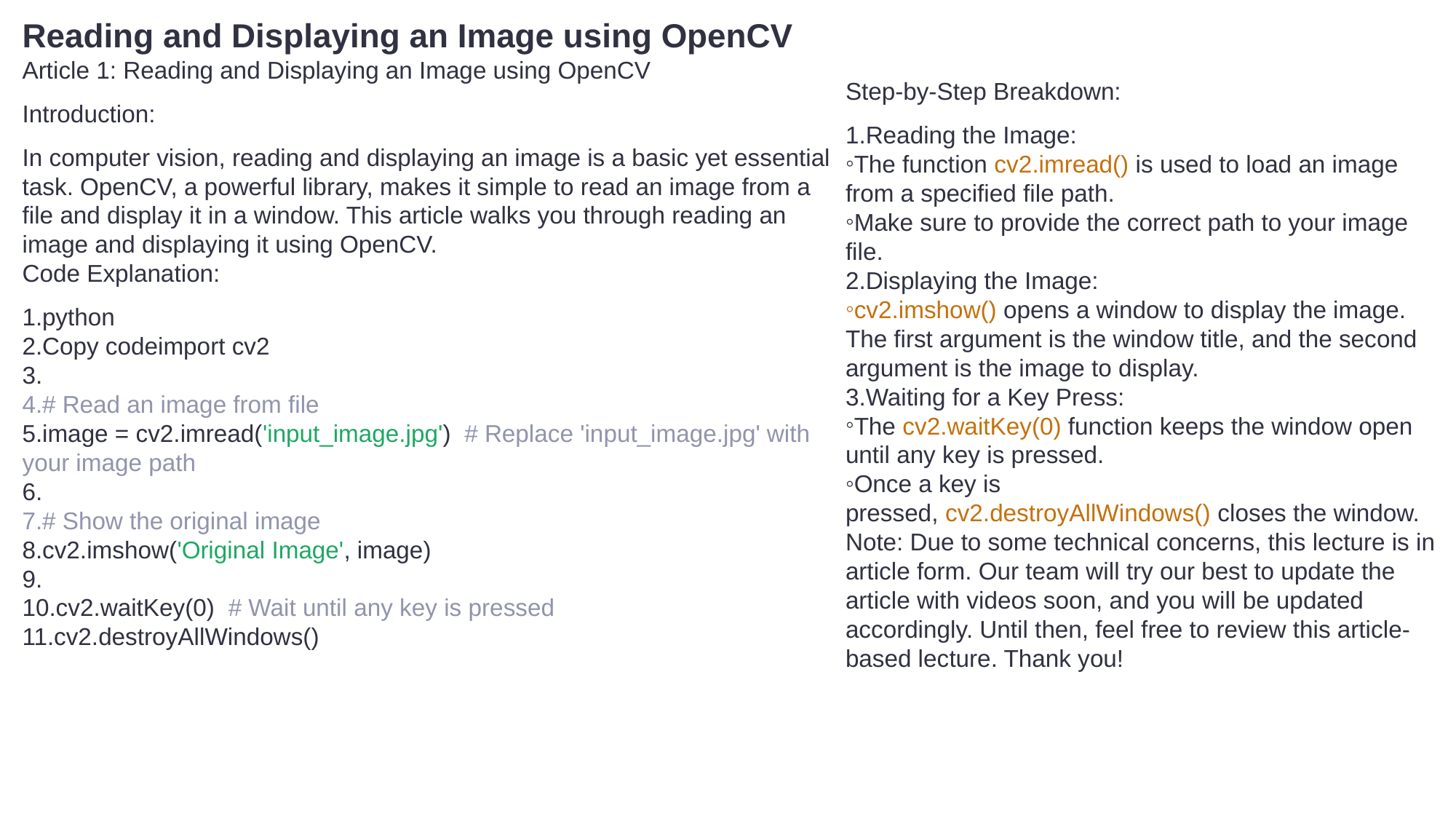

Reading and Displaying an Image using OpenCV
Article 1: Reading and Displaying an Image using OpenCV
Introduction:
In computer vision, reading and displaying an image is a basic yet essential task. OpenCV, a powerful library, makes it simple to read an image from a file and display it in a window. This article walks you through reading an image and displaying it using OpenCV.
Code Explanation:
python
Copy codeimport cv2

# Read an image from file
image = cv2.imread('input_image.jpg')  # Replace 'input_image.jpg' with your image path

# Show the original image
cv2.imshow('Original Image', image)

cv2.waitKey(0)  # Wait until any key is pressed
cv2.destroyAllWindows()
Step-by-Step Breakdown:
Reading the Image:
The function cv2.imread() is used to load an image from a specified file path.
Make sure to provide the correct path to your image file.
Displaying the Image:
cv2.imshow() opens a window to display the image. The first argument is the window title, and the second argument is the image to display.
Waiting for a Key Press:
The cv2.waitKey(0) function keeps the window open until any key is pressed.
Once a key is pressed, cv2.destroyAllWindows() closes the window.
Note: Due to some technical concerns, this lecture is in article form. Our team will try our best to update the article with videos soon, and you will be updated accordingly. Until then, feel free to review this article-based lecture. Thank you!